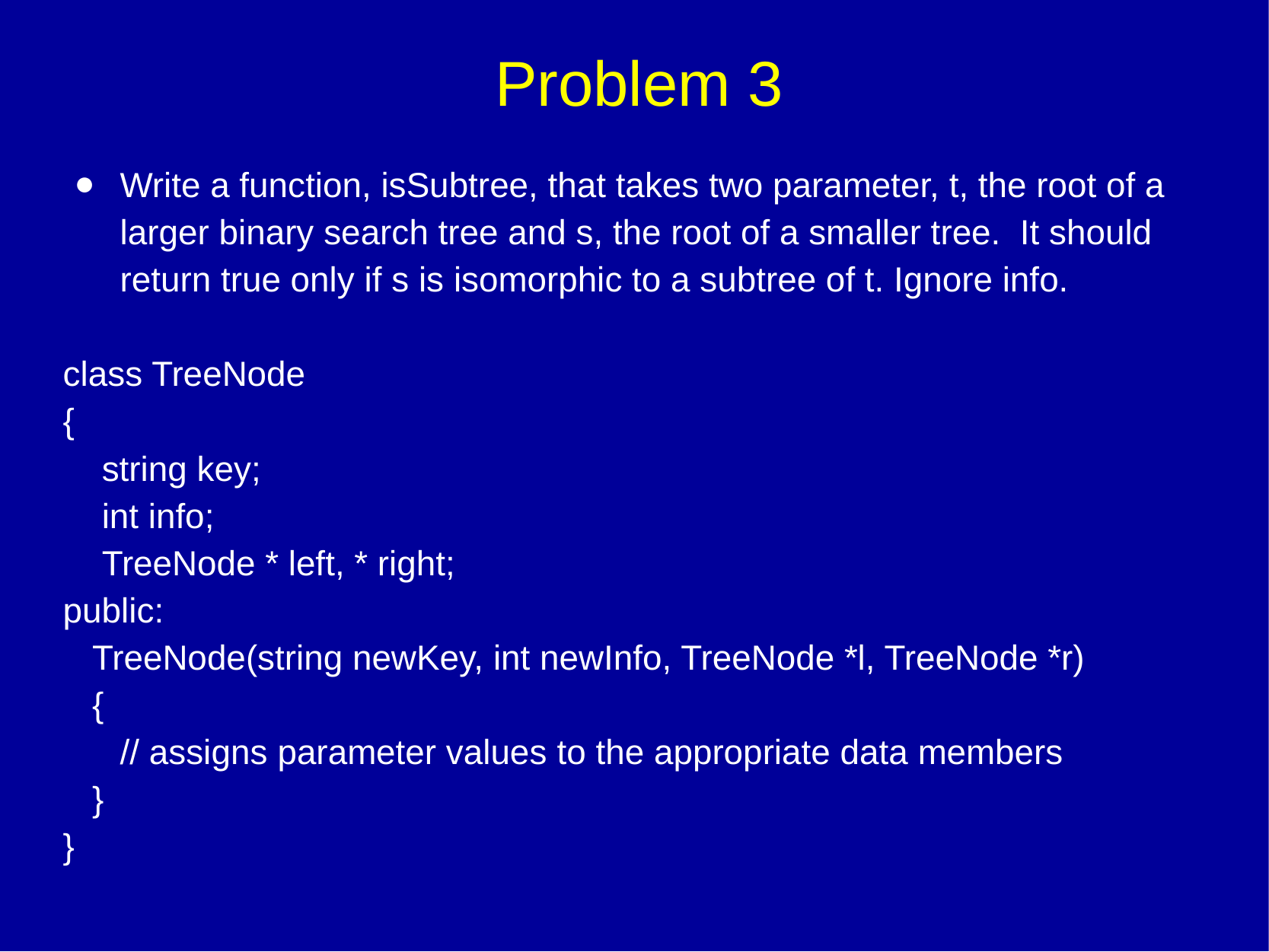

# Problem 3
Write a function, isSubtree, that takes two parameter, t, the root of a larger binary search tree and s, the root of a smaller tree.  It should return true only if s is isomorphic to a subtree of t. Ignore info.

class TreeNode
{
    string key;
    int info;
    TreeNode * left, * right;
public:
   TreeNode(string newKey, int newInfo, TreeNode *l, TreeNode *r)
   {
// assigns parameter values to the appropriate data members
   }
}